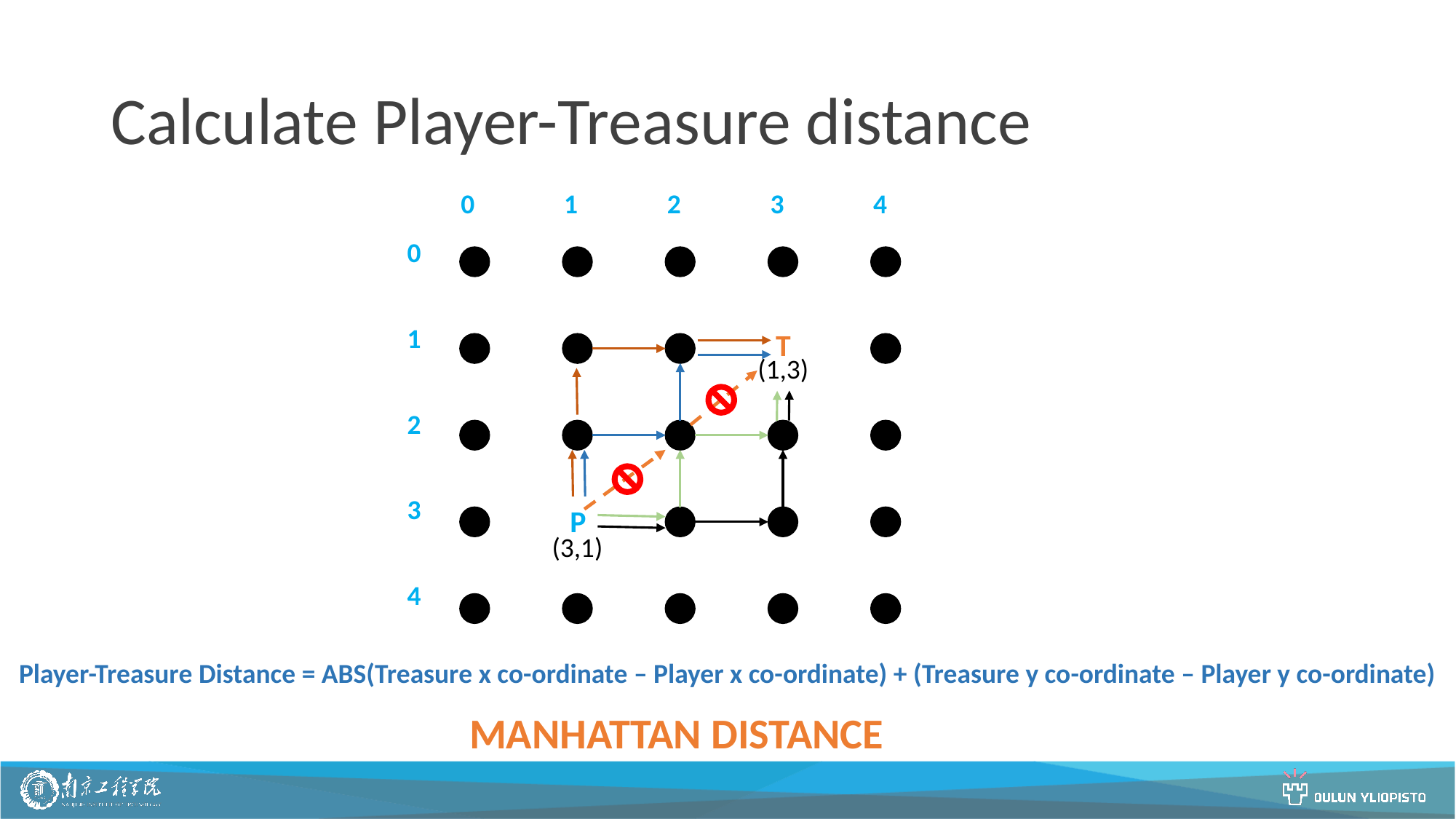

# Calculate Player-Treasure distance
0
1
2
3
4
0

T
1

(1,3)

2

P
3

(3,1)
4

Player-Treasure Distance = ABS(Treasure x co-ordinate – Player x co-ordinate) + (Treasure y co-ordinate – Player y co-ordinate)
MANHATTAN DISTANCE